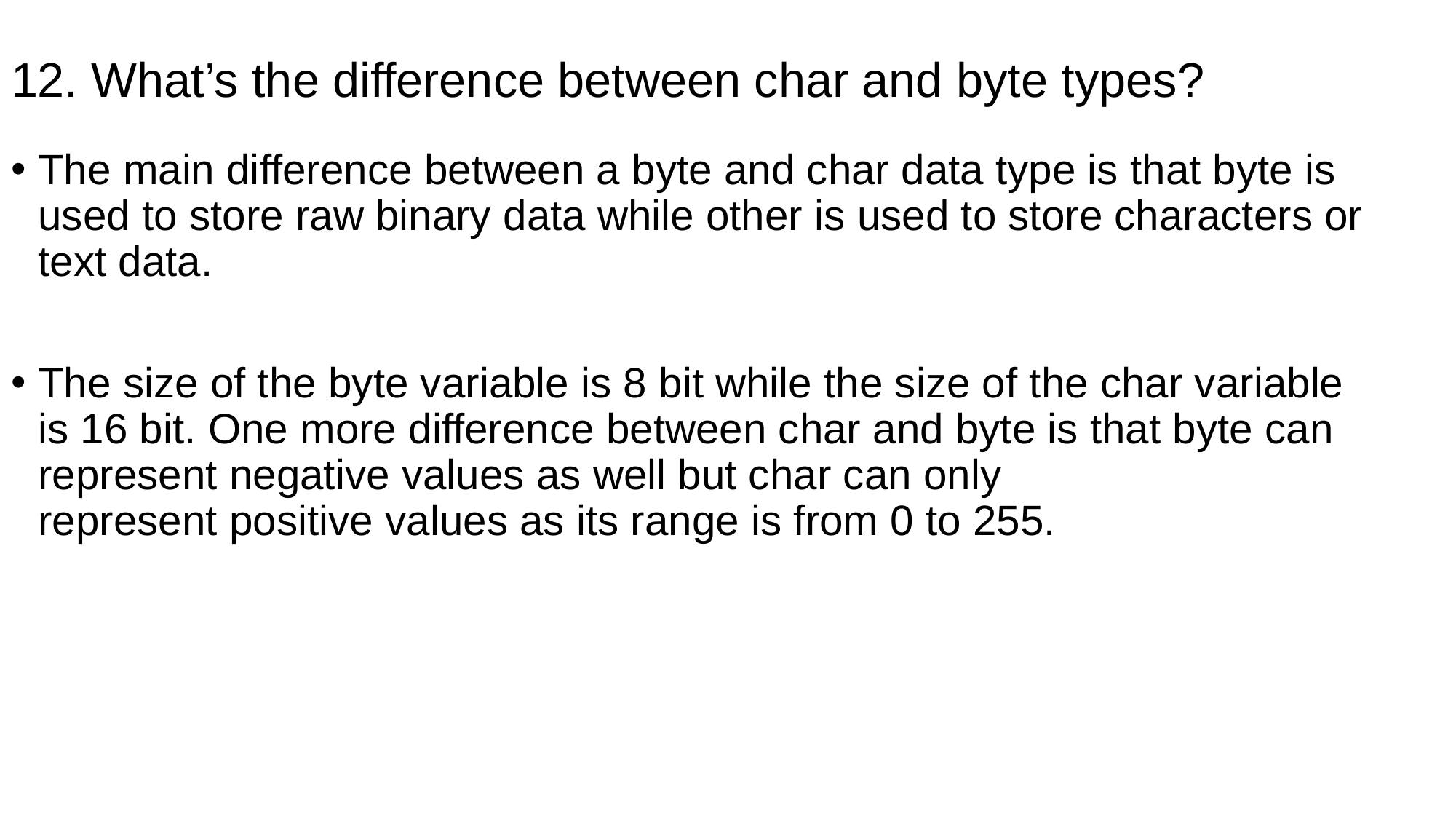

# 12. What’s the difference between char and byte types?
The main difference between a byte and char data type is that byte is used to store raw binary data while other is used to store characters or text data.

The size of the byte variable is 8 bit while the size of the char variable is 16 bit. One more difference between char and byte is that byte can represent negative values as well but char can only represent positive values as its range is from 0 to 255.